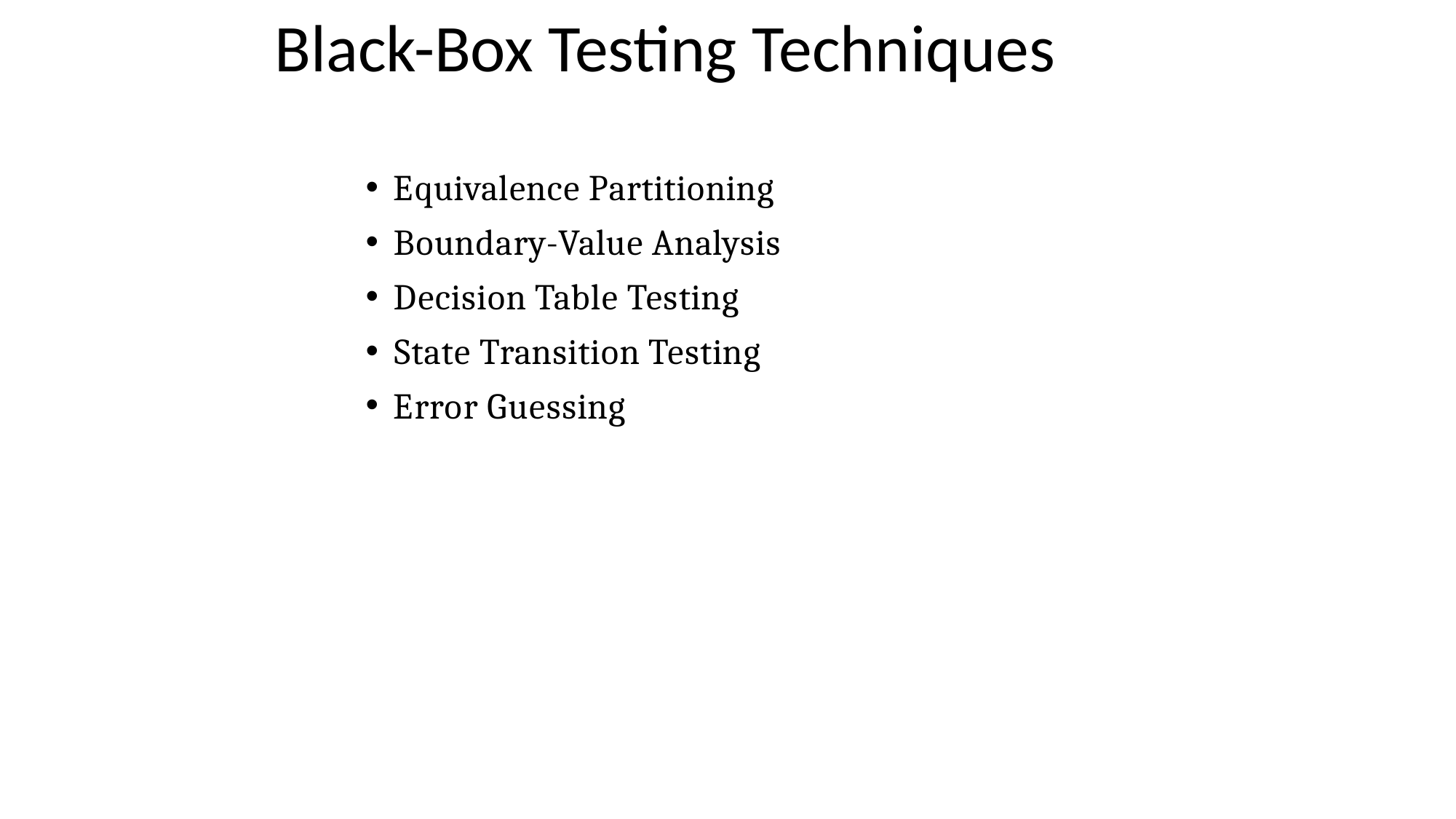

# Black-Box Testing Techniques
Equivalence Partitioning
Boundary-Value Analysis
Decision Table Testing
State Transition Testing
Error Guessing